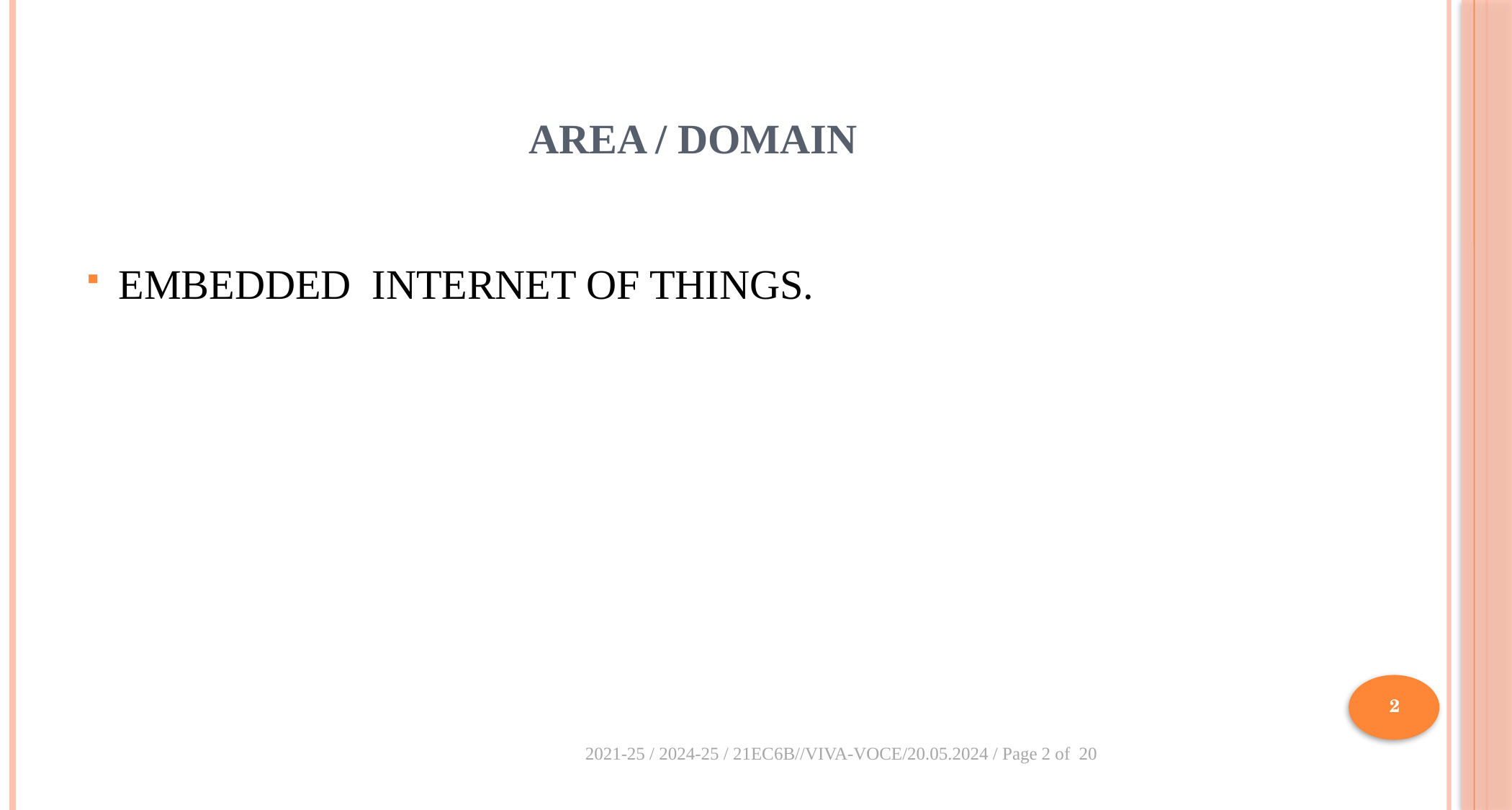

# AREA / DOMAIN
EMBEDDED  INTERNET OF THINGS.

2
2021-25 / 2024-25 / 21EC6B//VIVA-VOCE/20.05.2024 / Page 2 of  20